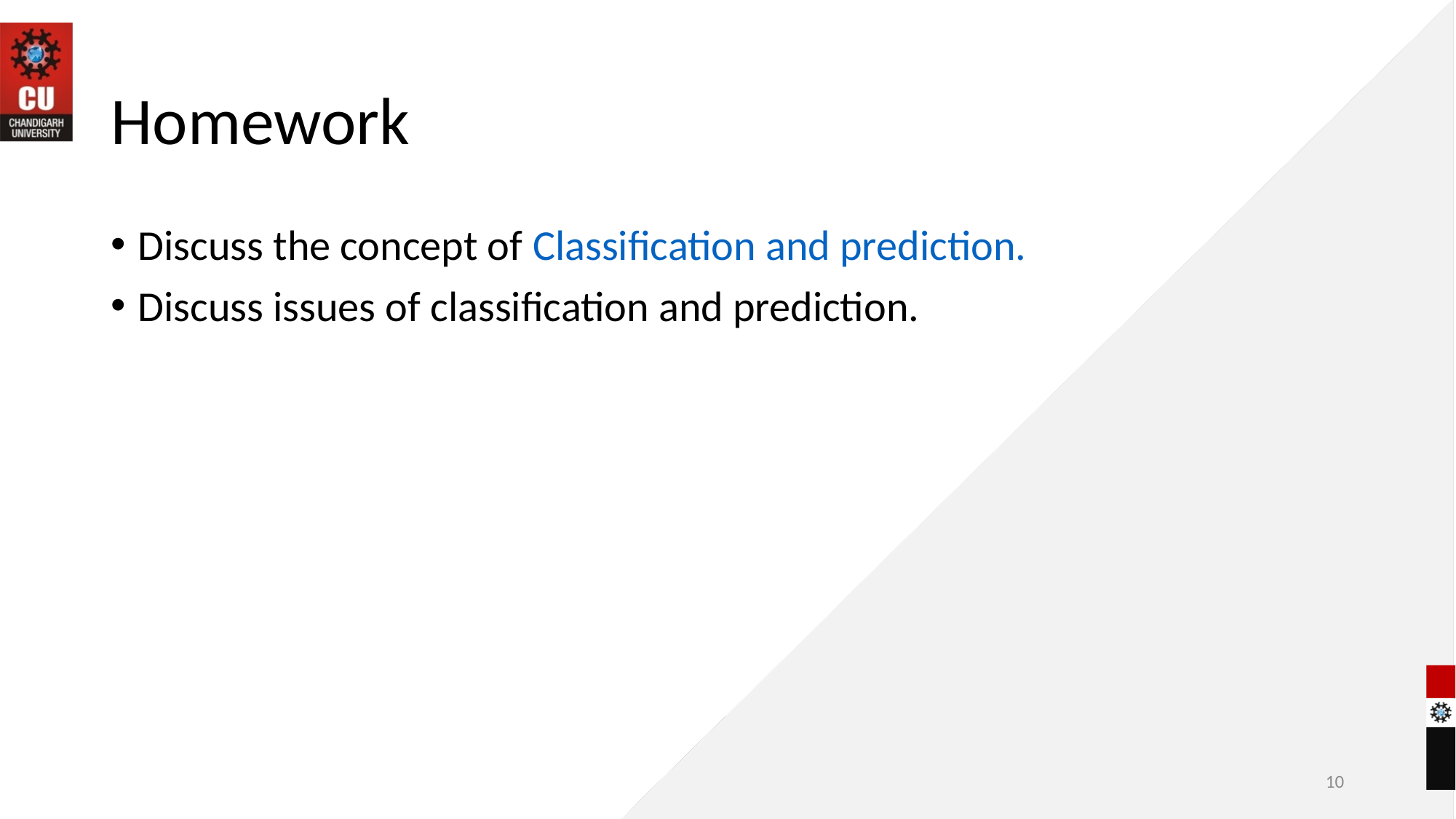

# Homework
Discuss the concept of Classification and prediction.
Discuss issues of classification and prediction.
10